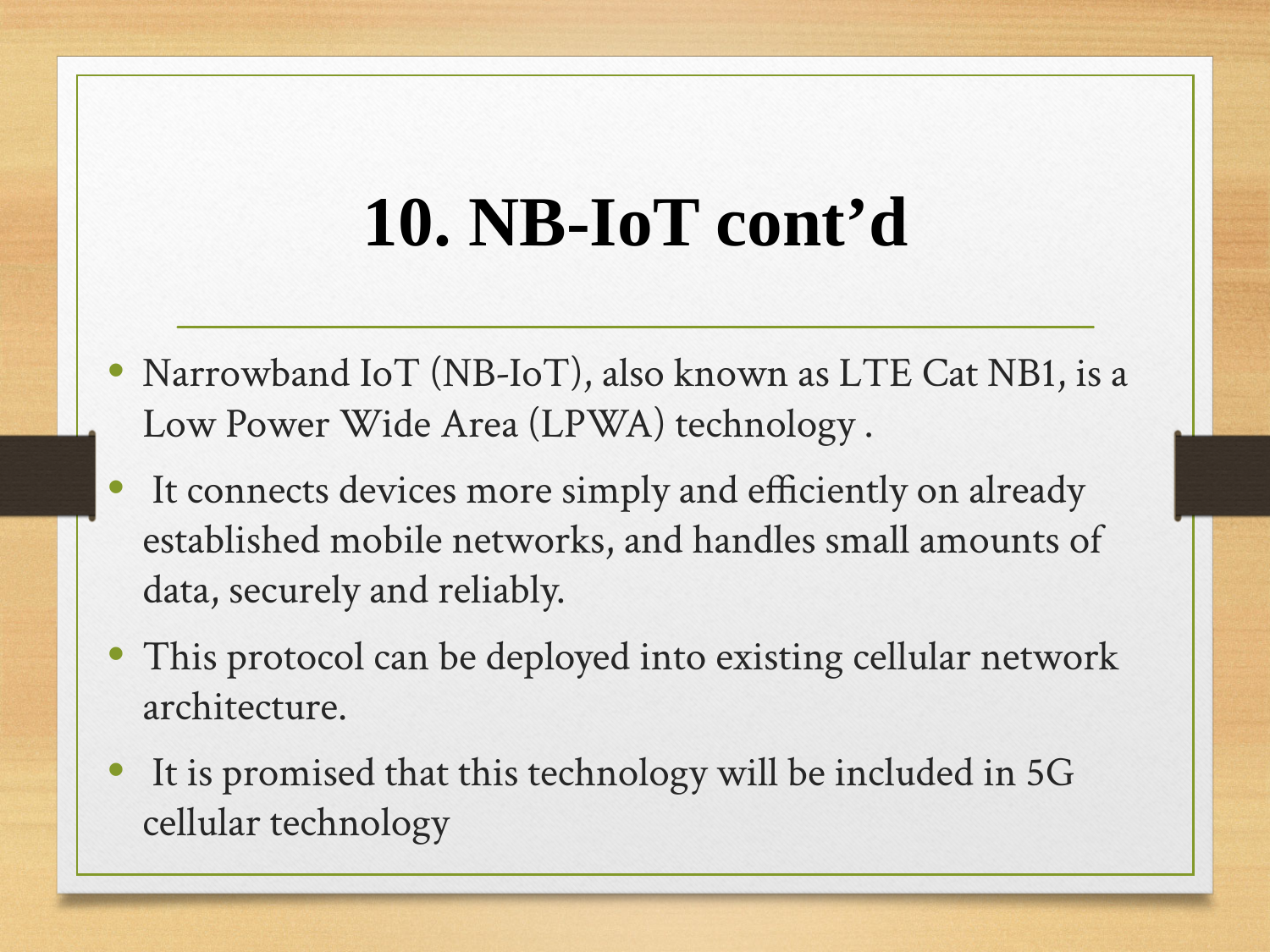

# 10. NB-IoT cont’d
Narrowband IoT (NB‑IoT), also known as LTE Cat NB1, is a Low Power Wide Area (LPWA) technology .
 It connects devices more simply and efficiently on already established mobile networks, and handles small amounts of data, securely and reliably.
This protocol can be deployed into existing cellular network architecture.
 It is promised that this technology will be included in 5G cellular technology